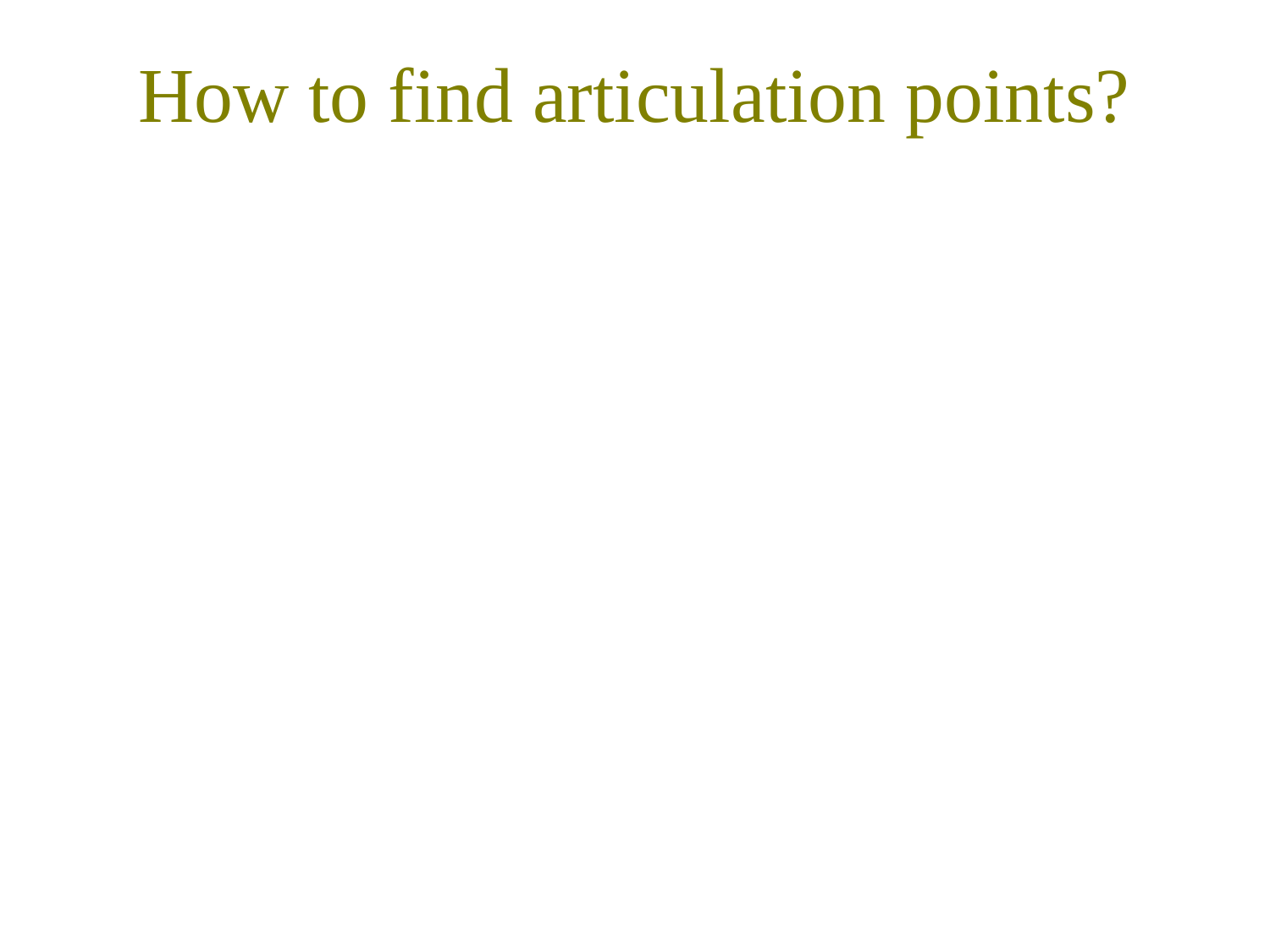

# How to find articulation points?
Keep track of all back edges from each subtree?
Too expensive
Keep track of the back edge that goes highest in the tree (closest to the root)
If any back edge goes to an ancestor of u, this one will.
What is closest to root?
Smallest discovery time